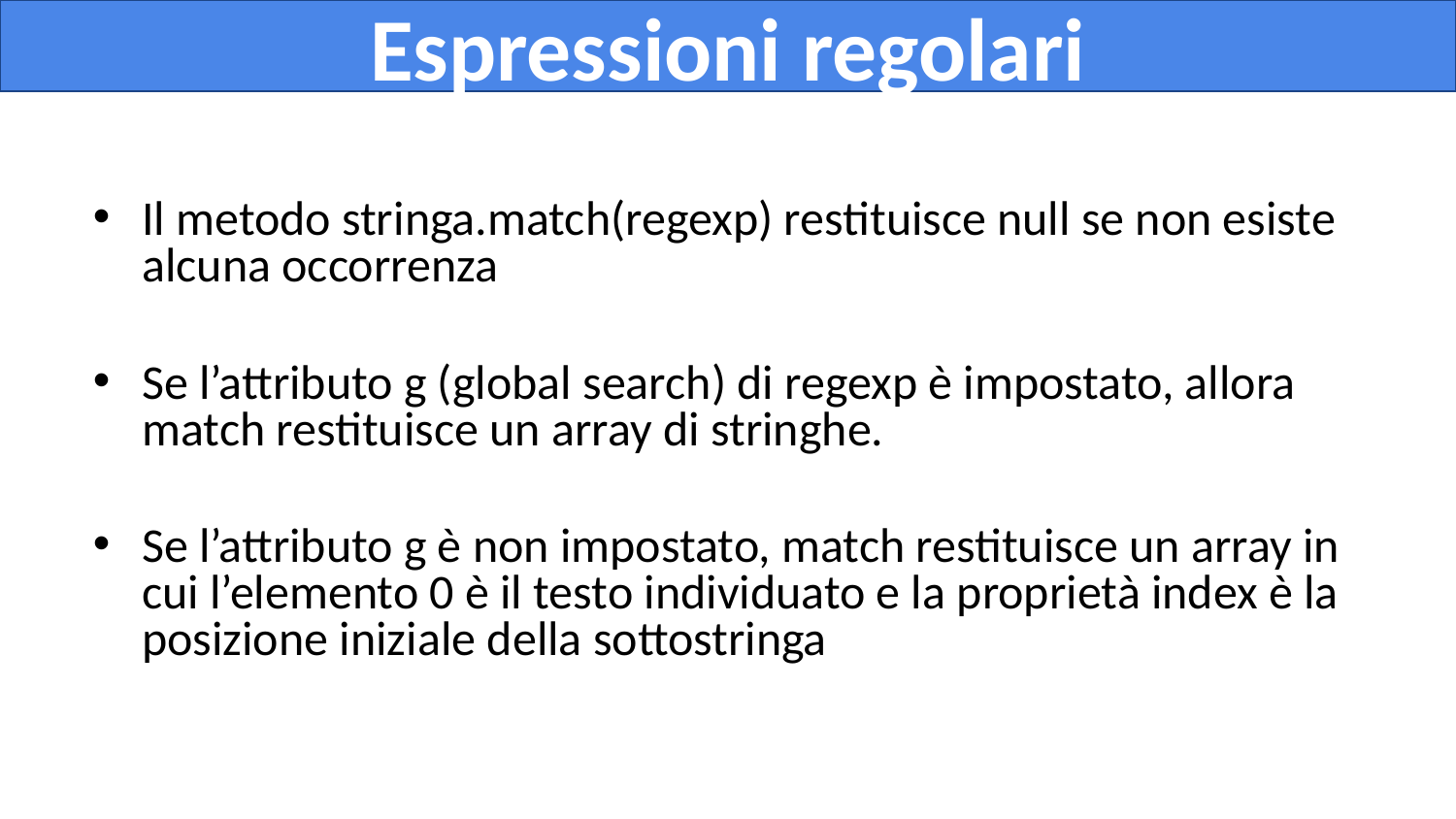

Espressioni regolari
Il metodo stringa.match(regexp) restituisce null se non esiste alcuna occorrenza

Se l’attributo g (global search) di regexp è impostato, allora match restituisce un array di stringhe.

Se l’attributo g è non impostato, match restituisce un array in cui l’elemento 0 è il testo individuato e la proprietà index è la posizione iniziale della sottostringa